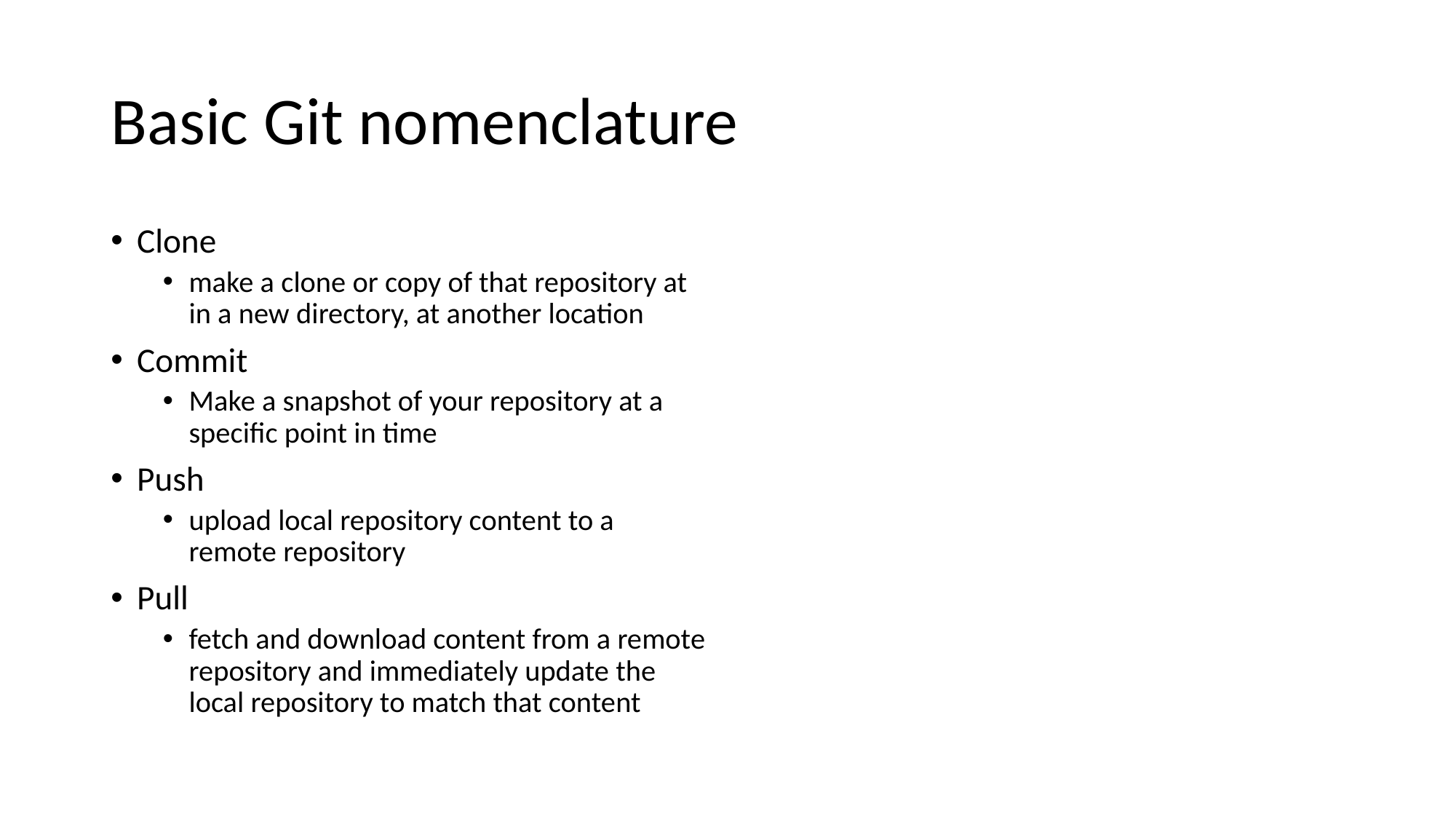

# Basic Git nomenclature
Clone
make a clone or copy of that repository at in a new directory, at another location
Commit
Make a snapshot of your repository at a specific point in time
Push
upload local repository content to a remote repository
Pull
fetch and download content from a remote repository and immediately update the local repository to match that content